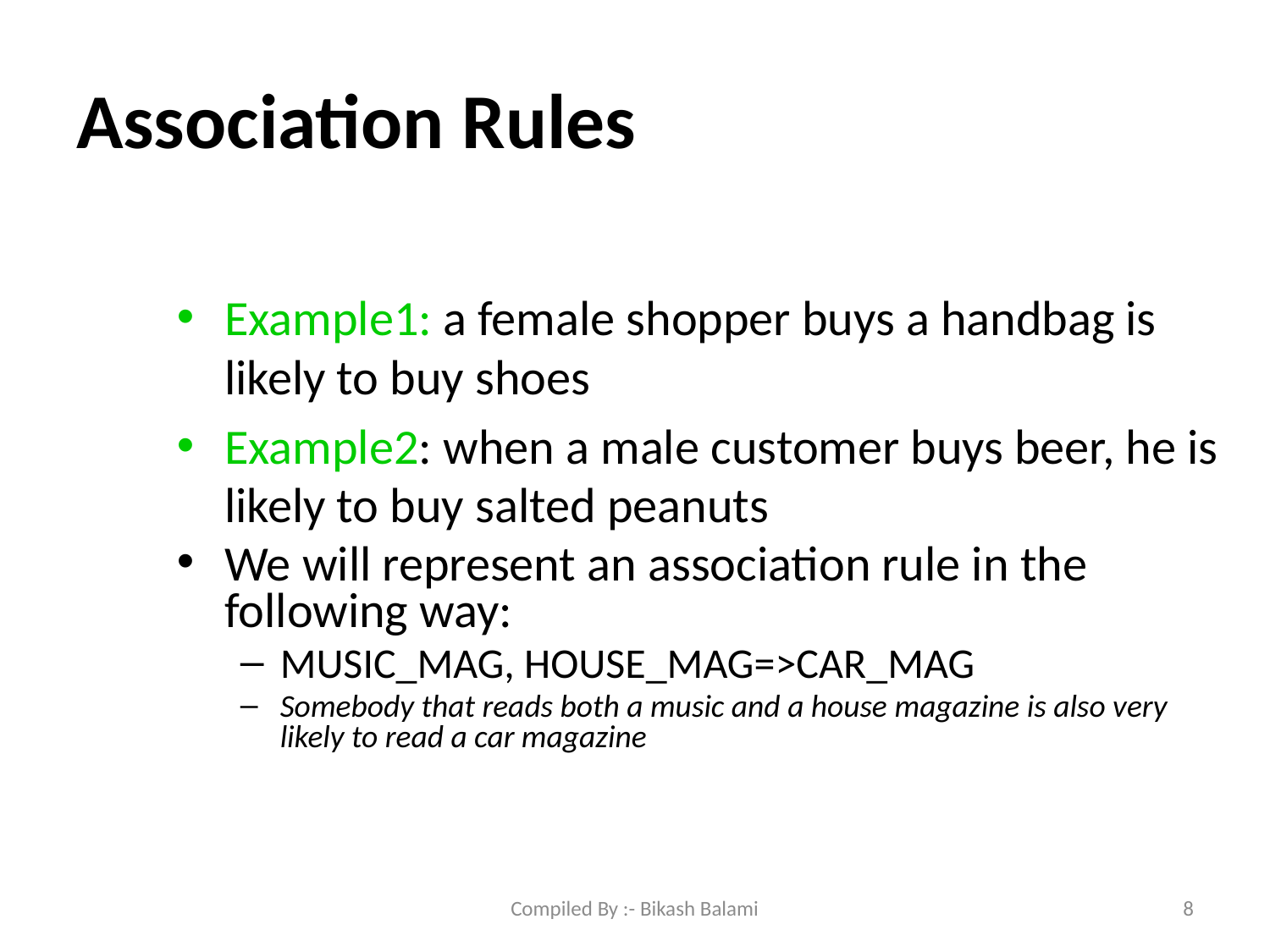

# Association Rules
Example1: a female shopper buys a handbag is likely to buy shoes
Example2: when a male customer buys beer, he is likely to buy salted peanuts
We will represent an association rule in the following way:
MUSIC_MAG, HOUSE_MAG=>CAR_MAG
Somebody that reads both a music and a house magazine is also very likely to read a car magazine

Compiled By :- Bikash Balami
8